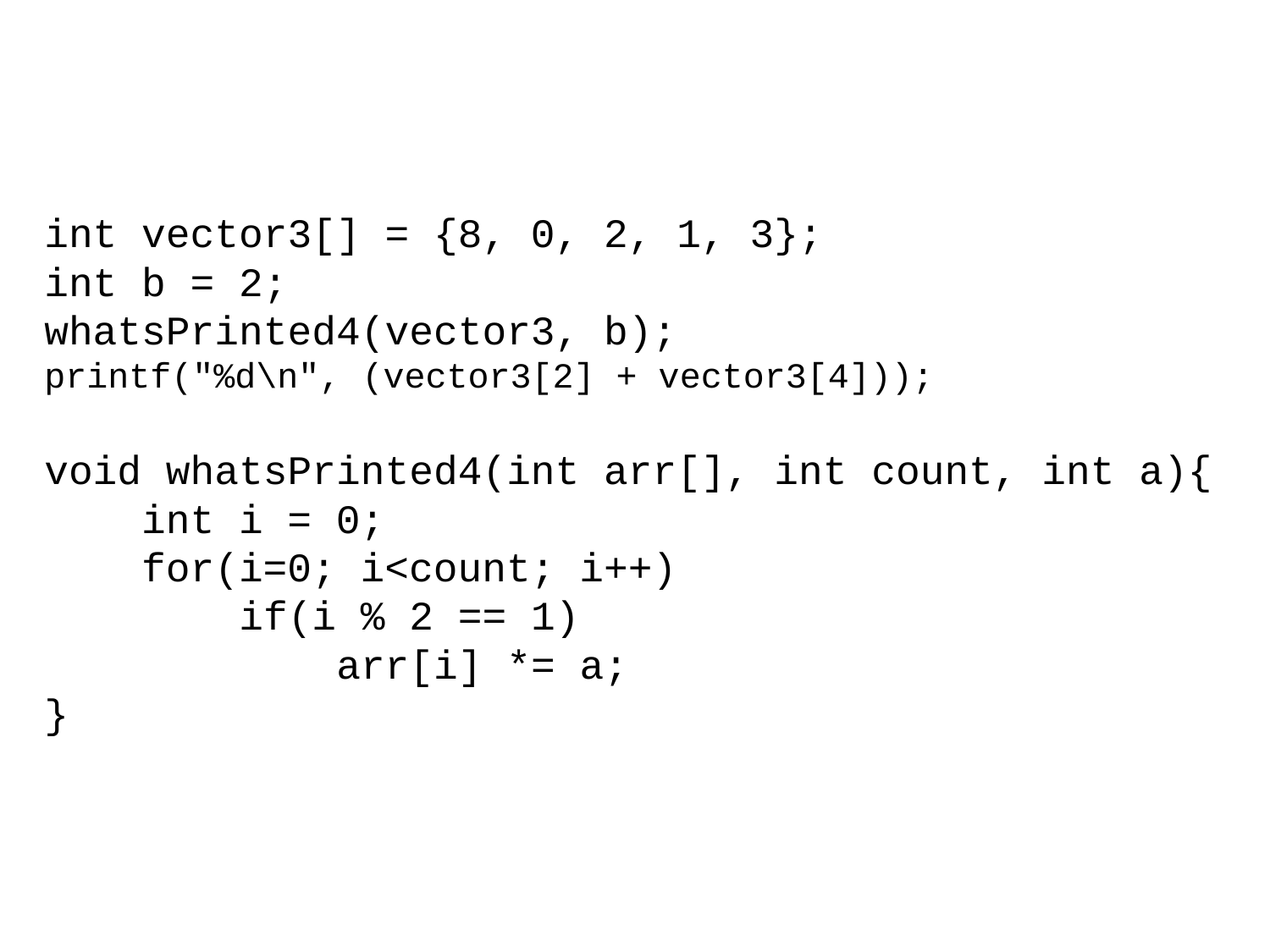

int vector3[] = {8, 0, 2, 1, 3};
int b = 2;
whatsPrinted4(vector3, b);
printf("%d\n", (vector3[2] + vector3[4]));

void whatsPrinted4(int arr[], int count, int a){
    int i = 0;
    for(i=0; i<count; i++)
        if(i % 2 == 1)
            arr[i] *= a;
}